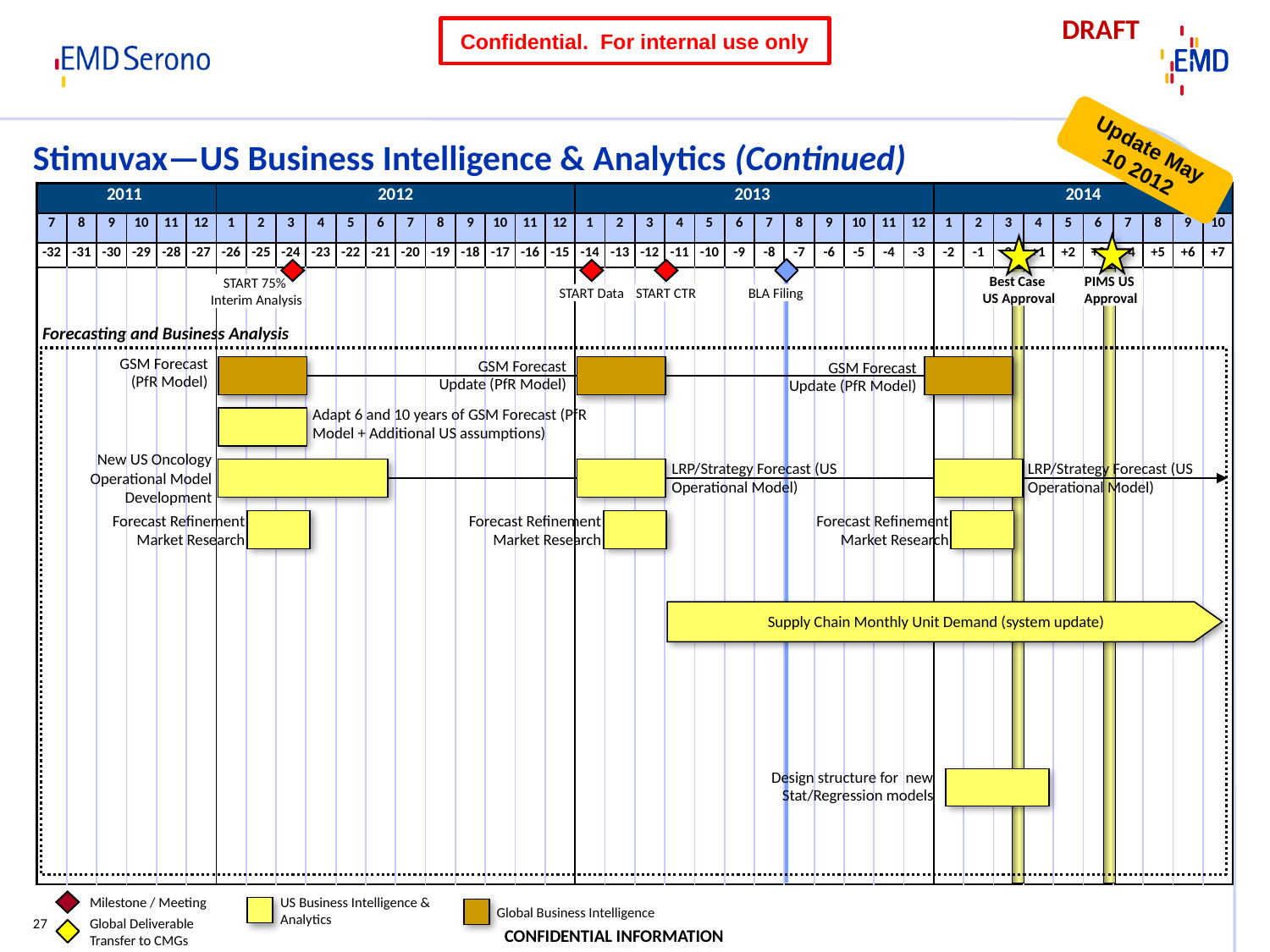

# Stimuvax—US Business Intelligence & Analytics (Continued)
Forecasting and Business Analysis

GSM Forecast (PfR Model)
GSM Forecast Update (PfR Model)

GSM Forecast Update (PfR Model)
Adapt 6 and 10 years of GSM Forecast (PfR Model + Additional US assumptions)

LRP/Strategy Forecast (US Operational Model)
LRP/Strategy Forecast (US Operational Model)

New US Oncology Operational Model Development

Forecast Refinement Market Research

Forecast Refinement Market Research

Forecast Refinement Market Research
Supply Chain Monthly Unit Demand (system update)
Design structure for  new Stat/Regression models

Milestone / Meeting

Global Deliverable Transfer to CMGs

US Business Intelligence & Analytics

Global Business Intelligence

27